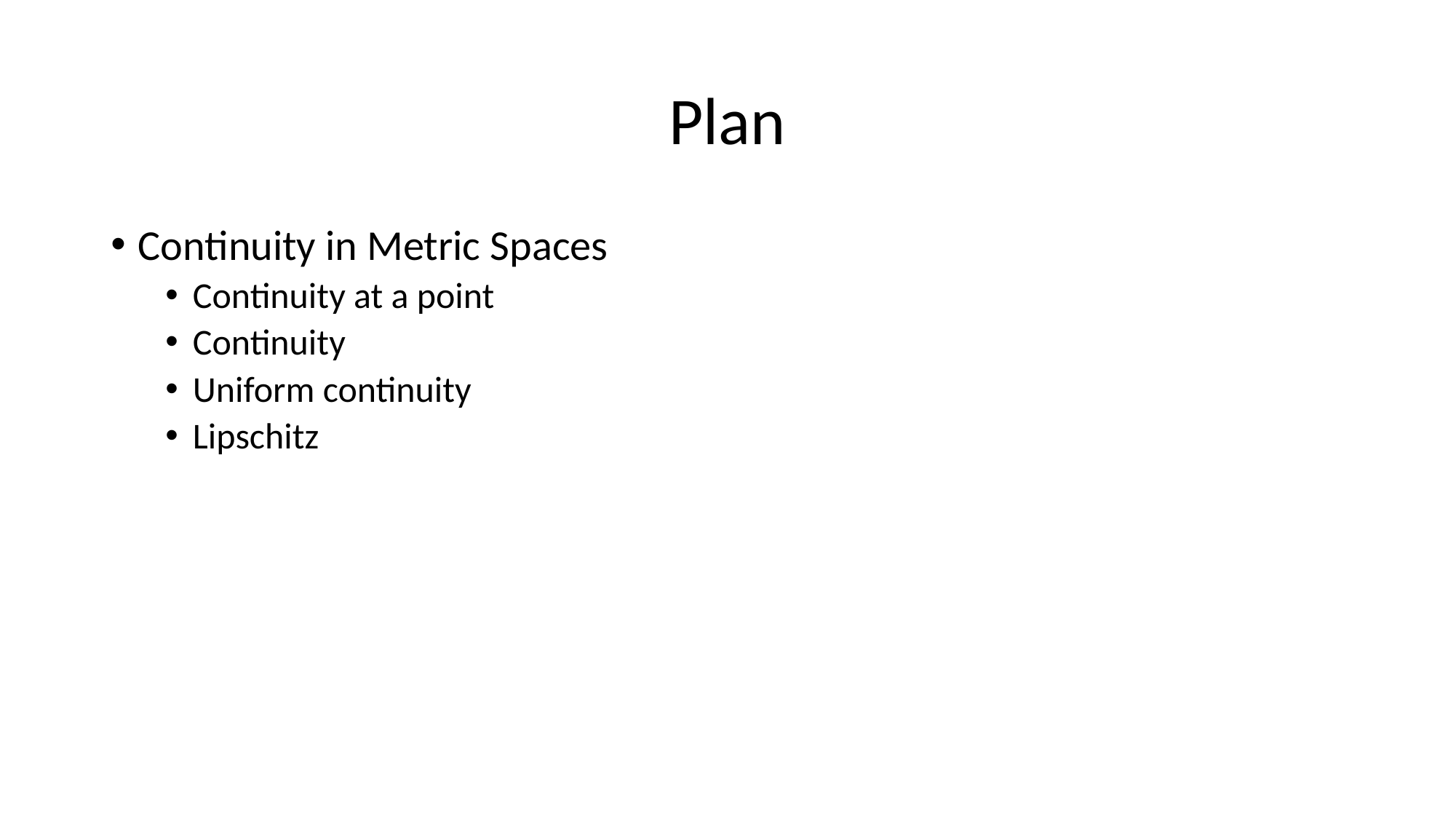

# Plan
Continuity in Metric Spaces
Continuity at a point
Continuity
Uniform continuity
Lipschitz